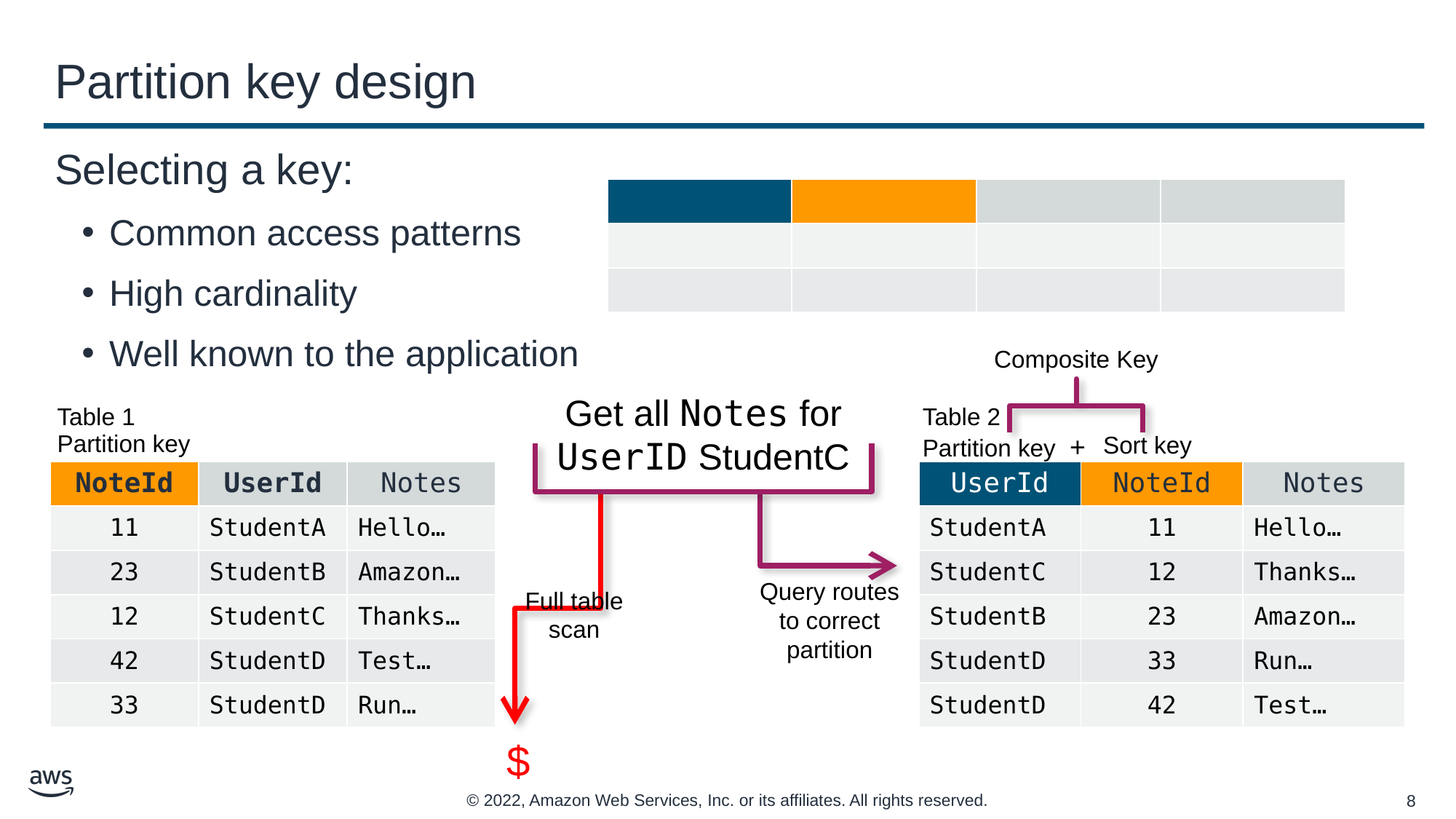

# Partition key design
Selecting a key:
Common access patterns
High cardinality
Well known to the application
|  |  |  |  |
| --- | --- | --- | --- |
|  |  |  |  |
|  |  |  |  |

Composite Key

Get all Notes for UserID StudentC
Table 1
Table 2
Partition key
Partition key  +
Sort key
Query routes to correct partition
Full table scan
$
| NoteId | UserId | Notes |
| --- | --- | --- |
| 11 | StudentA | Hello… |
| 23 | StudentB | Amazon… |
| 12 | StudentC | Thanks… |
| 42 | StudentD | Test… |
| 33 | StudentD | Run… |
| UserId | NoteId | Notes |
| --- | --- | --- |
| StudentA | 11 | Hello… |
| StudentC | 12 | Thanks… |
| StudentB | 23 | Amazon… |
| StudentD | 33 | Run… |
| StudentD | 42 | Test… |
8